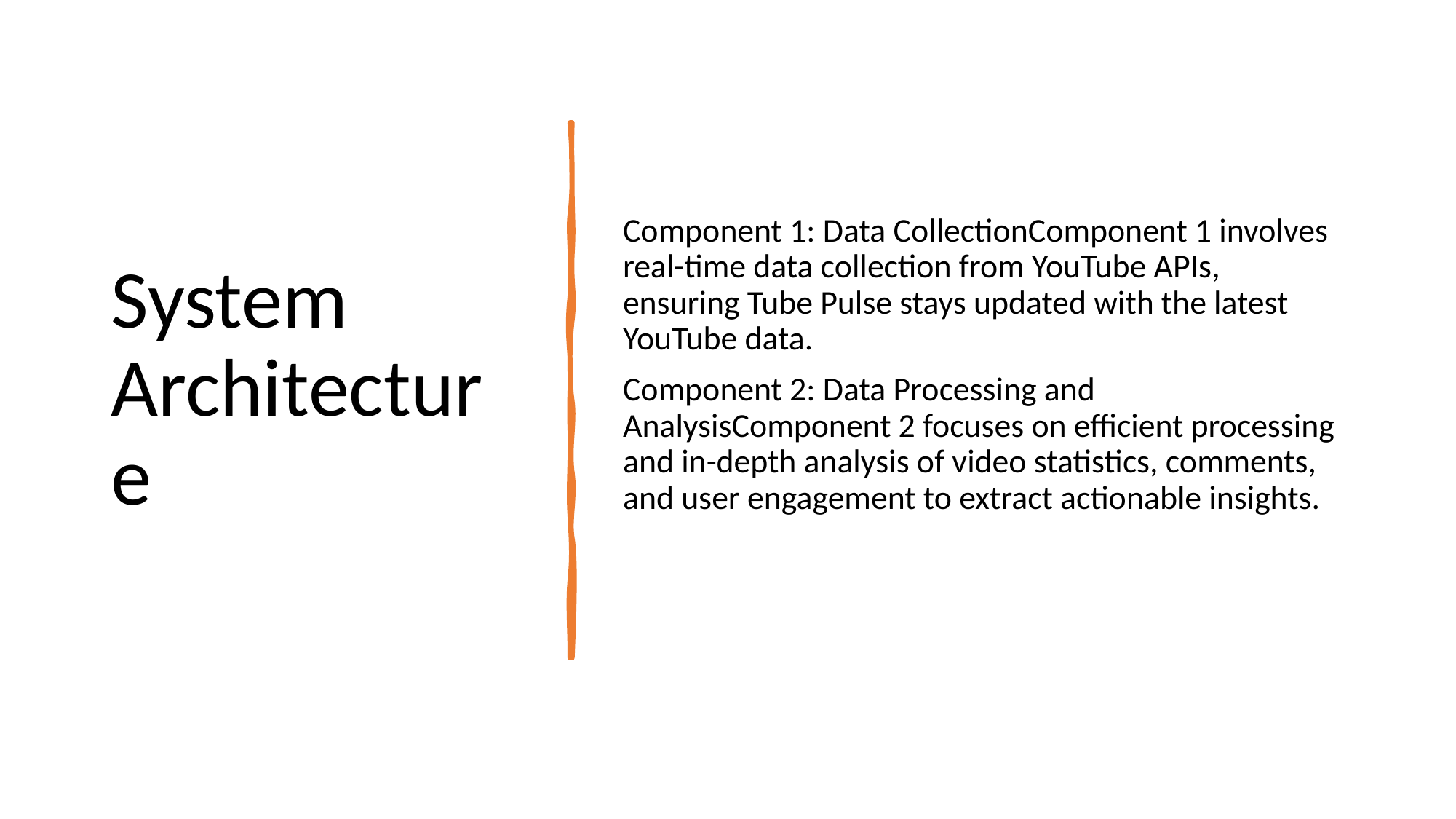

# System Architecture
Component 1: Data CollectionComponent 1 involves real-time data collection from YouTube APIs, ensuring Tube Pulse stays updated with the latest YouTube data.
Component 2: Data Processing and AnalysisComponent 2 focuses on efficient processing and in-depth analysis of video statistics, comments, and user engagement to extract actionable insights.